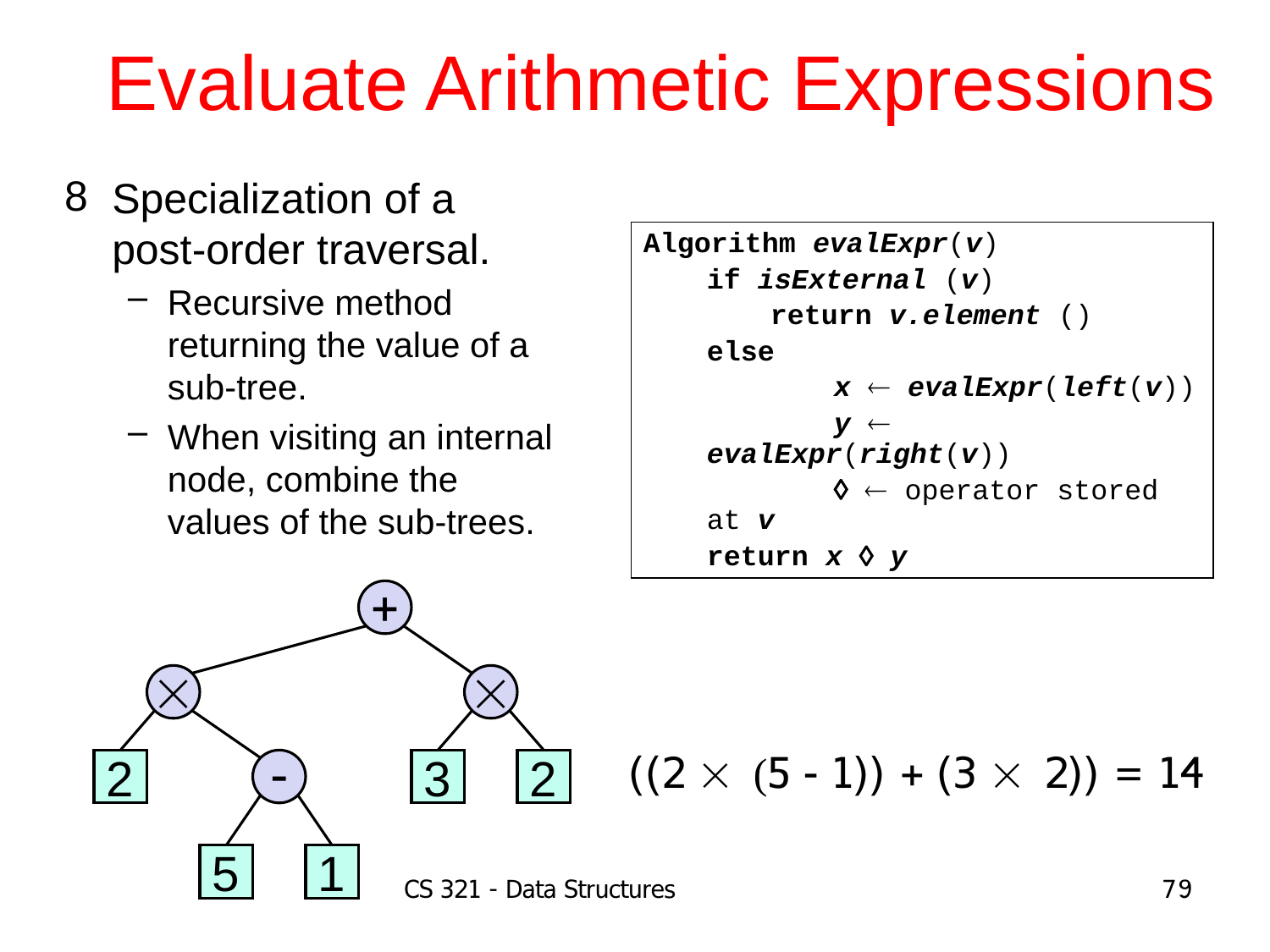

# Evaluate Arithmetic Expressions
Specialization of a post-order traversal.
Recursive method returning the value of a sub-tree.
When visiting an internal node, combine the values of the sub-trees.
Algorithm evalExpr(v)
if isExternal (v)
return v.element ()
else
	x ← evalExpr(left(v))
	y ← evalExpr(right(v))
	◊ ← operator stored at v
return x ◊ y
+
×
×
2
−
3
2
5
1
((2 × (5 − 1)) + (3 × 2)) = 14
CS 321 - Data Structures
79